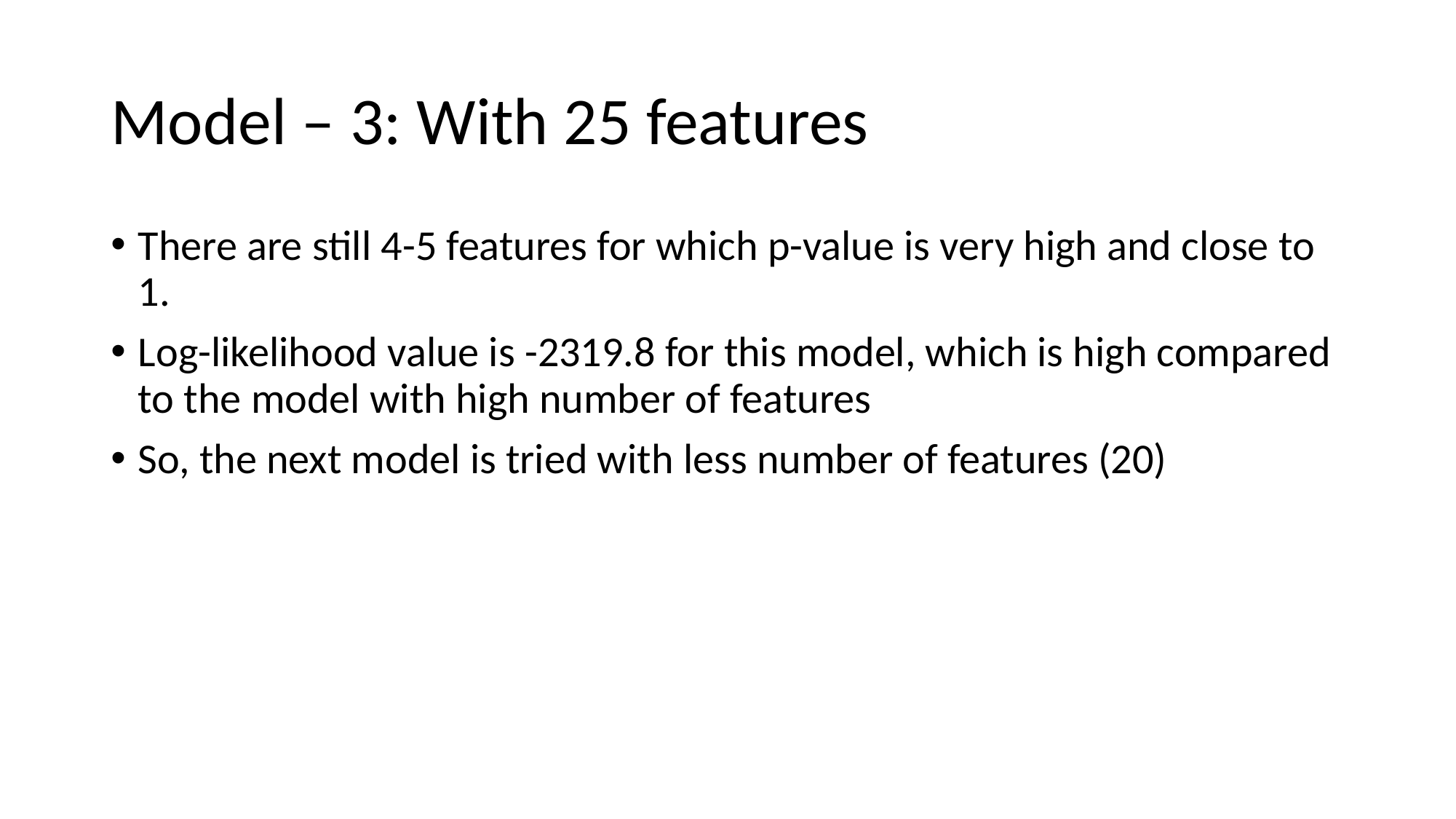

# Model – 3: With 25 features
There are still 4-5 features for which p-value is very high and close to 1.
Log-likelihood value is -2319.8 for this model, which is high compared to the model with high number of features
So, the next model is tried with less number of features (20)